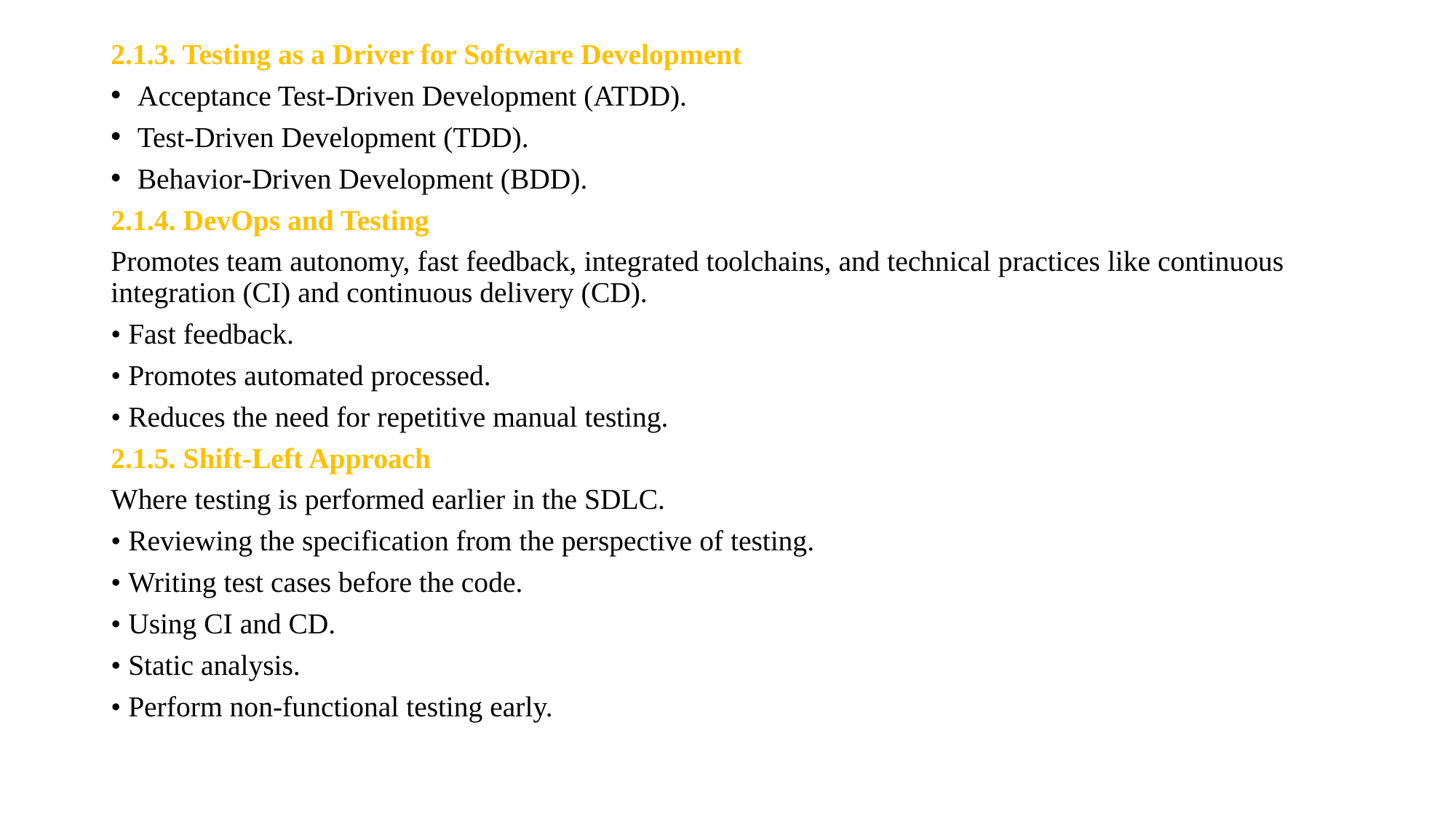

2.1.3. Testing as a Driver for Software Development
Acceptance Test-Driven Development (ATDD).
Test-Driven Development (TDD).
Behavior-Driven Development (BDD).
2.1.4. DevOps and Testing
Promotes team autonomy, fast feedback, integrated toolchains, and technical practices like continuous integration (CI) and continuous delivery (CD).
• Fast feedback.
• Promotes automated processed.
• Reduces the need for repetitive manual testing.
2.1.5. Shift-Left Approach
Where testing is performed earlier in the SDLC.
• Reviewing the specification from the perspective of testing.
• Writing test cases before the code.
• Using CI and CD.
• Static analysis.
• Perform non-functional testing early.